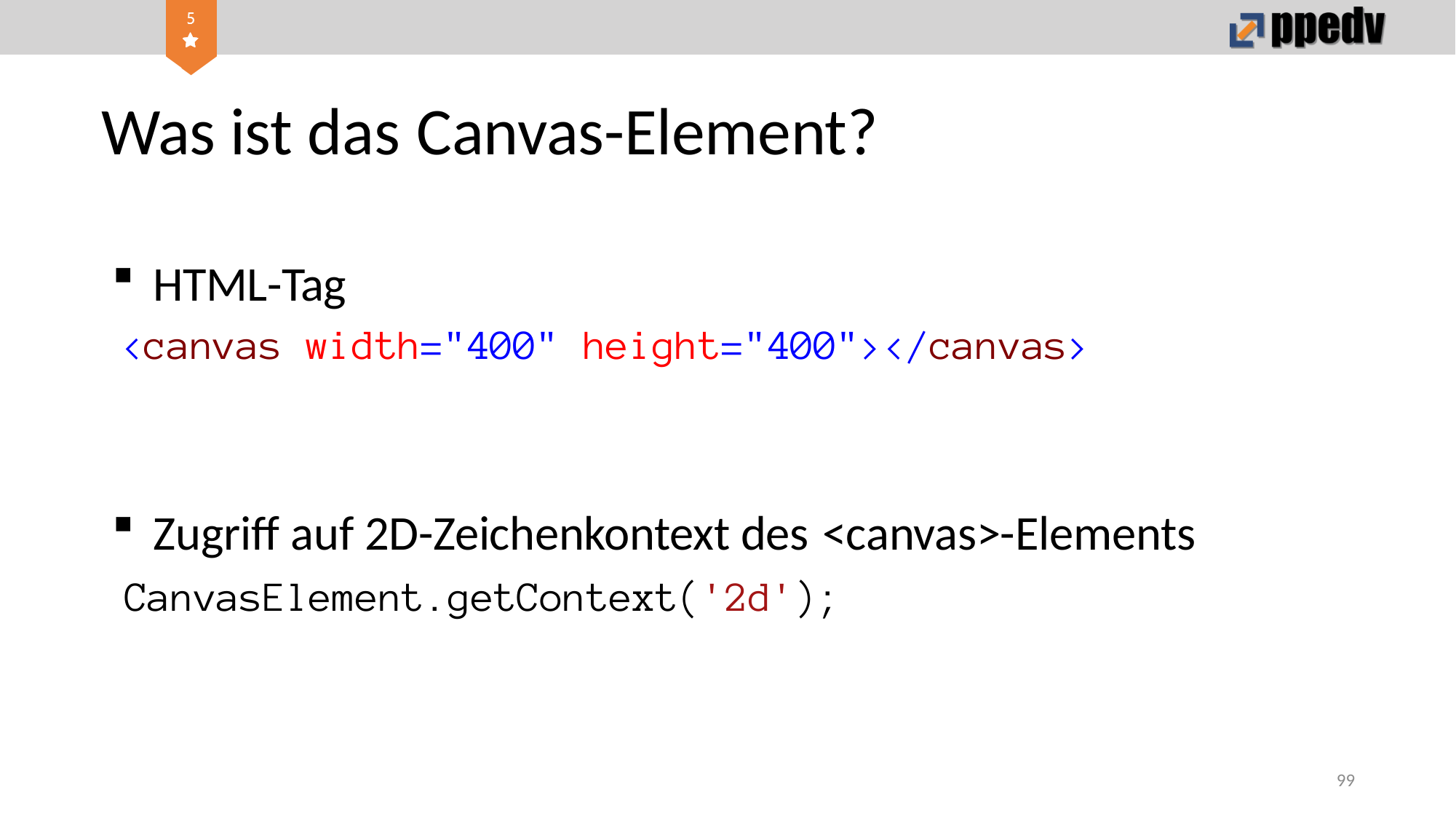

# Was ist das Canvas-Element?
HTML-Tag
<canvas width="400" height="400"></canvas>

Zugriff auf 2D-Zeichenkontext des <canvas>-Elements
CanvasElement.getContext('2d');
99